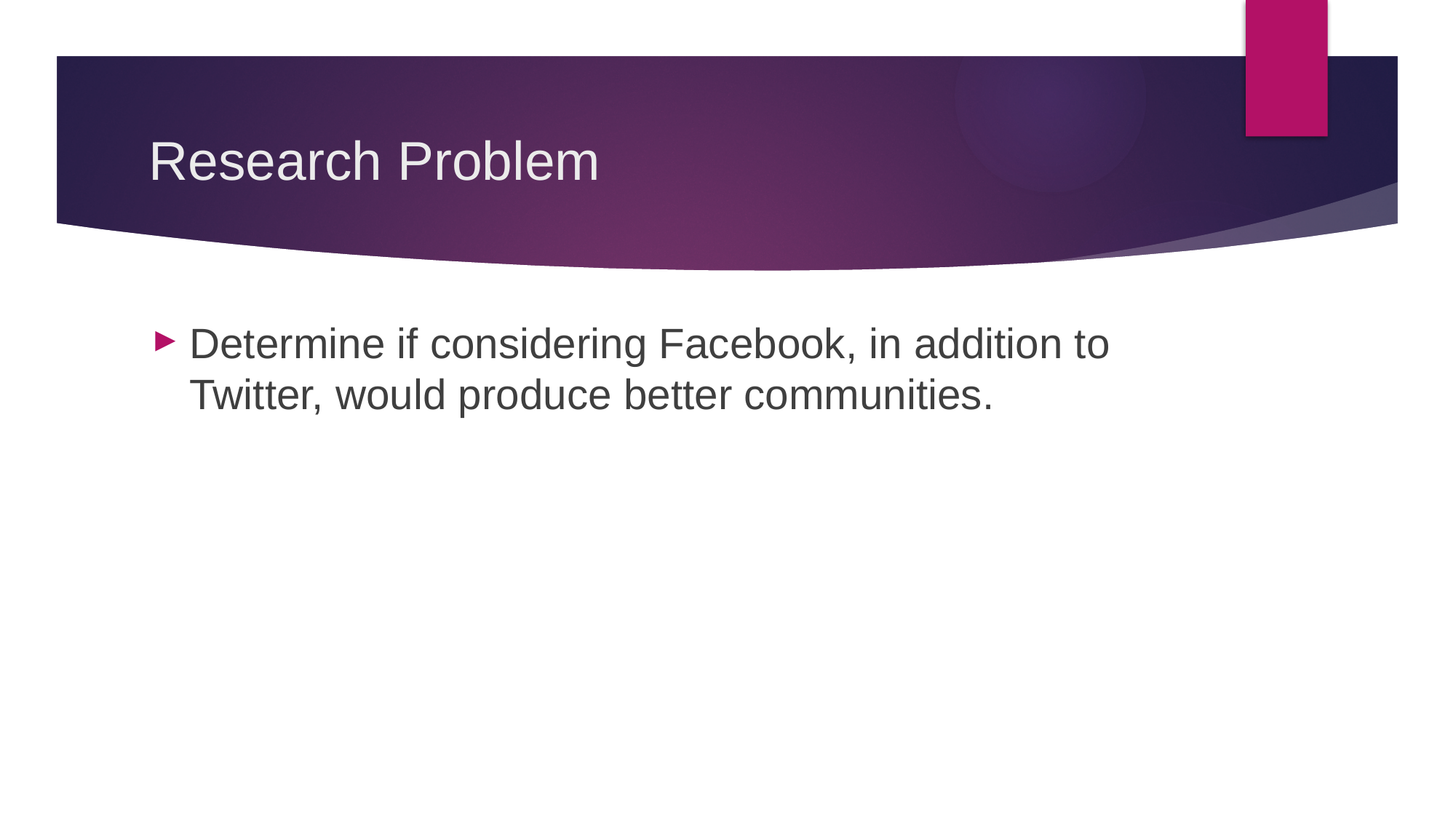

# Research Problem
Determine if considering Facebook, in addition to Twitter, would produce better communities.